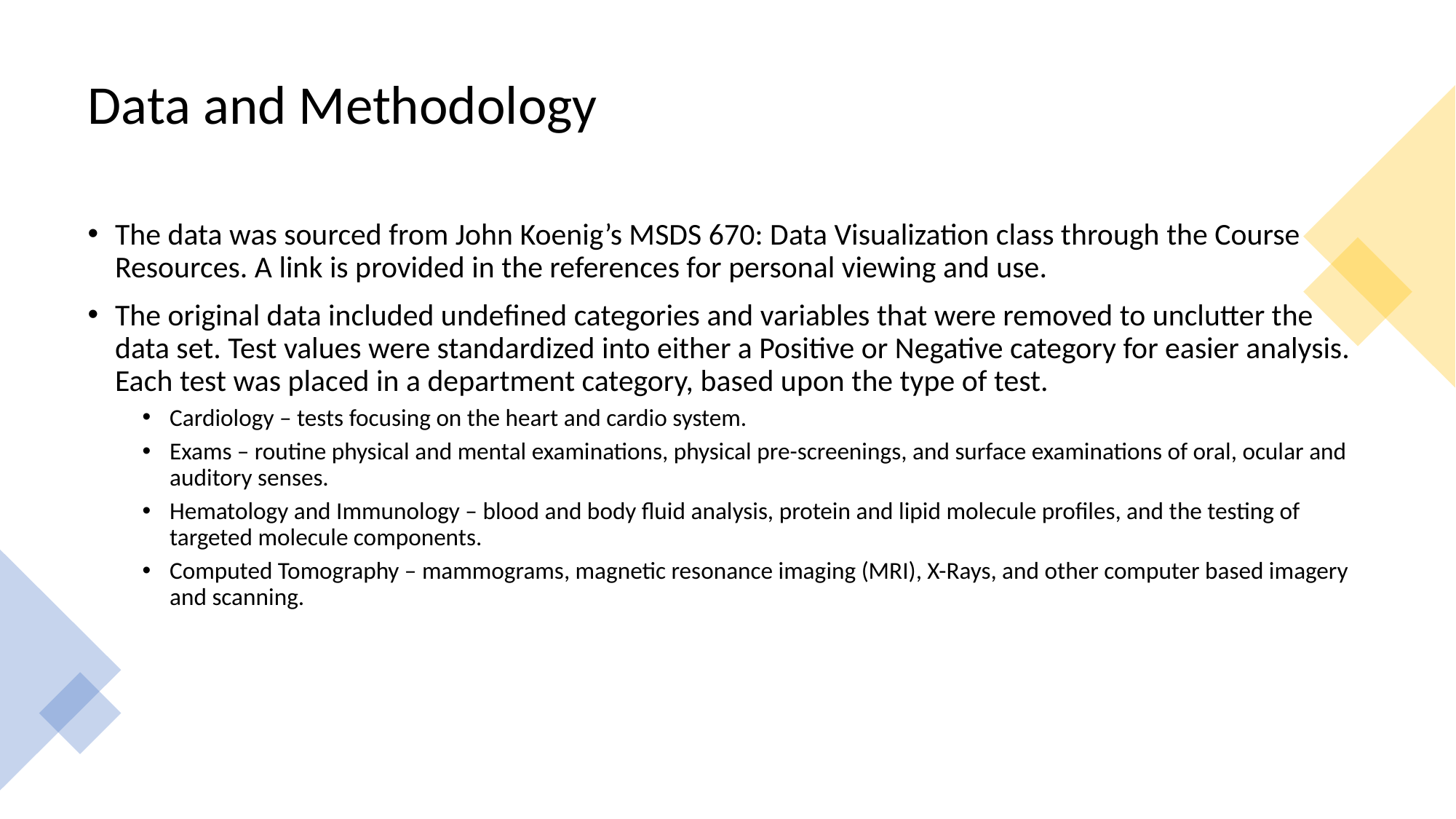

# Data and Methodology

The data was sourced from John Koenig’s MSDS 670: Data Visualization class through the Course Resources. A link is provided in the references for personal viewing and use.
The original data included undefined categories and variables that were removed to unclutter the data set. Test values were standardized into either a Positive or Negative category for easier analysis. Each test was placed in a department category, based upon the type of test.
Cardiology – tests focusing on the heart and cardio system.
Exams – routine physical and mental examinations, physical pre-screenings, and surface examinations of oral, ocular and auditory senses.
Hematology and Immunology – blood and body fluid analysis, protein and lipid molecule profiles, and the testing of targeted molecule components.
Computed Tomography – mammograms, magnetic resonance imaging (MRI), X-Rays, and other computer based imagery and scanning.